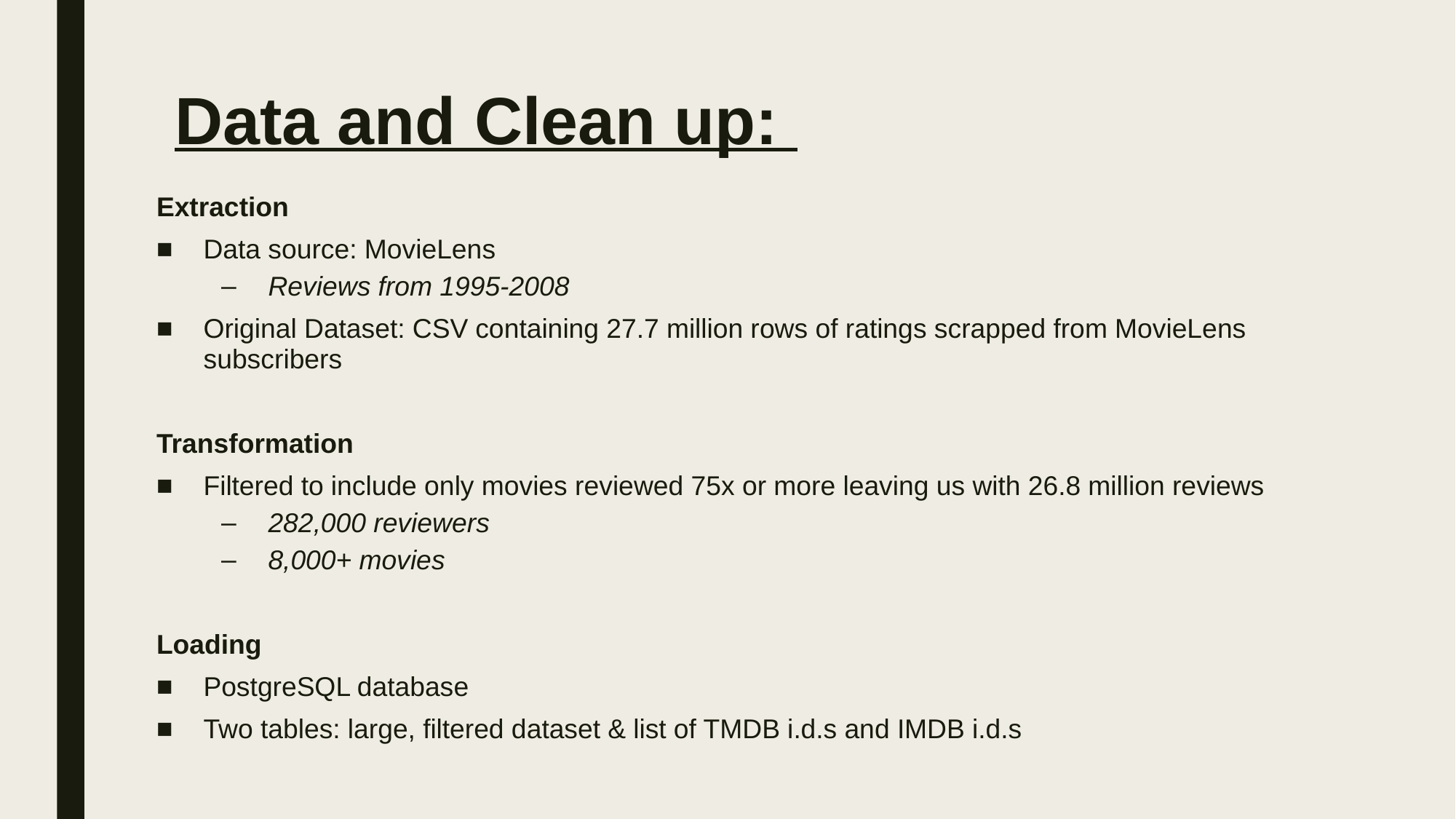

# Data and Clean up:
Extraction
Data source: MovieLens
Reviews from 1995-2008
Original Dataset: CSV containing 27.7 million rows of ratings scrapped from MovieLens subscribers

Transformation
Filtered to include only movies reviewed 75x or more leaving us with 26.8 million reviews
282,000 reviewers
8,000+ movies

Loading
PostgreSQL database
Two tables: large, filtered dataset & list of TMDB i.d.s and IMDB i.d.s